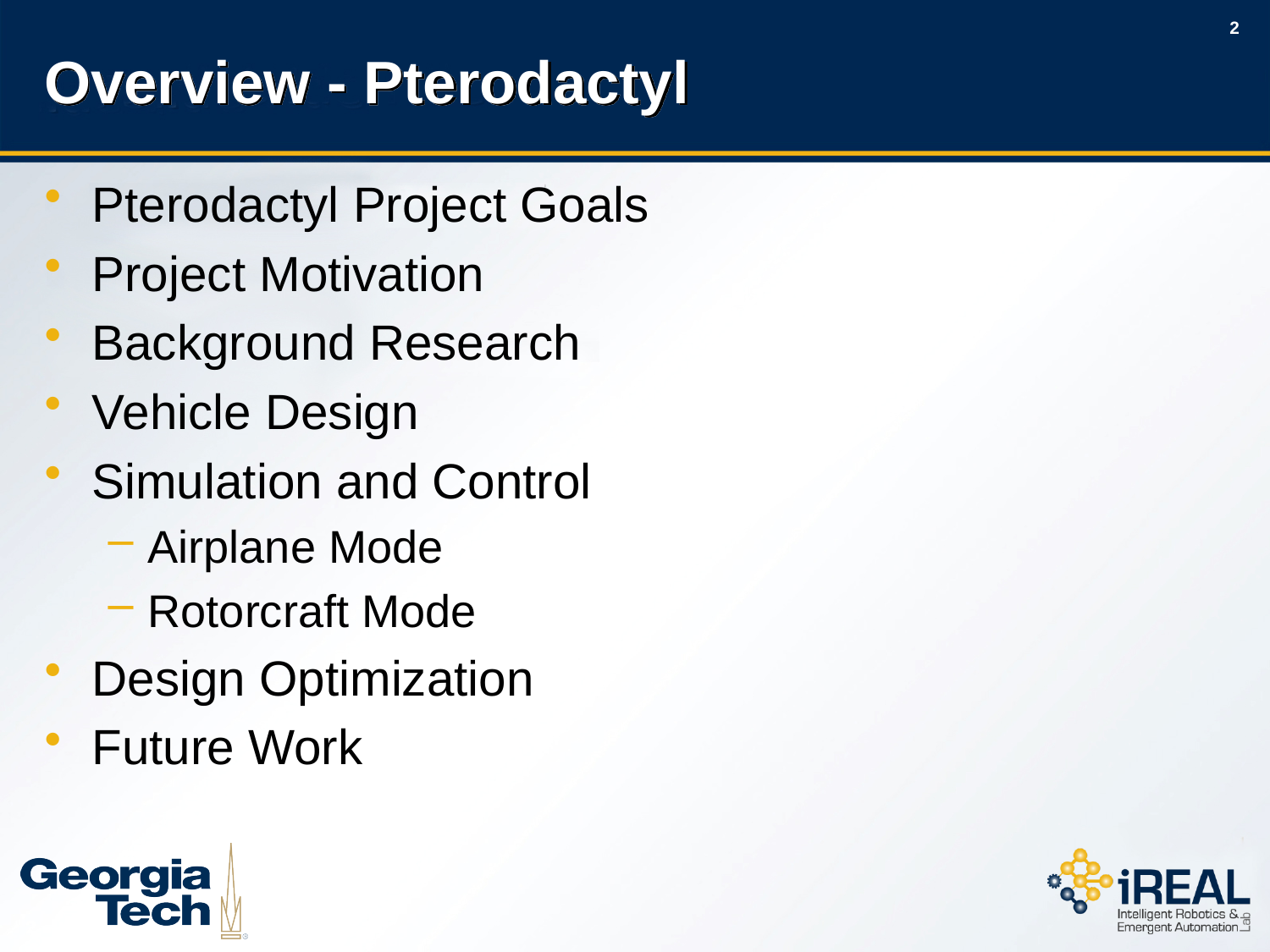

# Overview - Pterodactyl
Pterodactyl Project Goals
Project Motivation
Background Research
Vehicle Design
Simulation and Control
Airplane Mode
Rotorcraft Mode
Design Optimization
Future Work